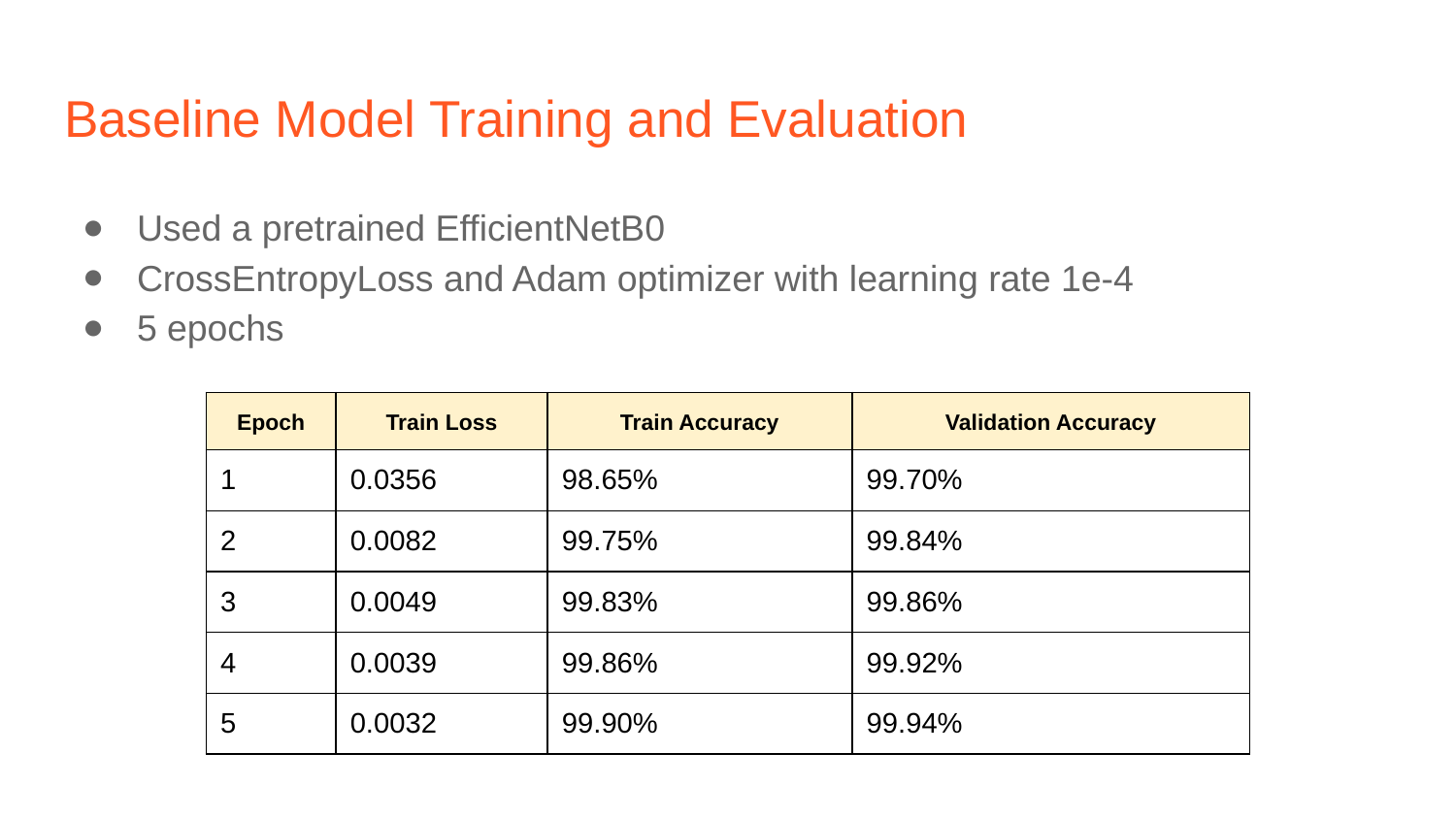

# Baseline Model Training and Evaluation
Used a pretrained EfficientNetB0
CrossEntropyLoss and Adam optimizer with learning rate 1e-4
5 epochs
| Epoch | Train Loss | Train Accuracy | Validation Accuracy |
| --- | --- | --- | --- |
| 1 | 0.0356 | 98.65% | 99.70% |
| 2 | 0.0082 | 99.75% | 99.84% |
| 3 | 0.0049 | 99.83% | 99.86% |
| 4 | 0.0039 | 99.86% | 99.92% |
| 5 | 0.0032 | 99.90% | 99.94% |